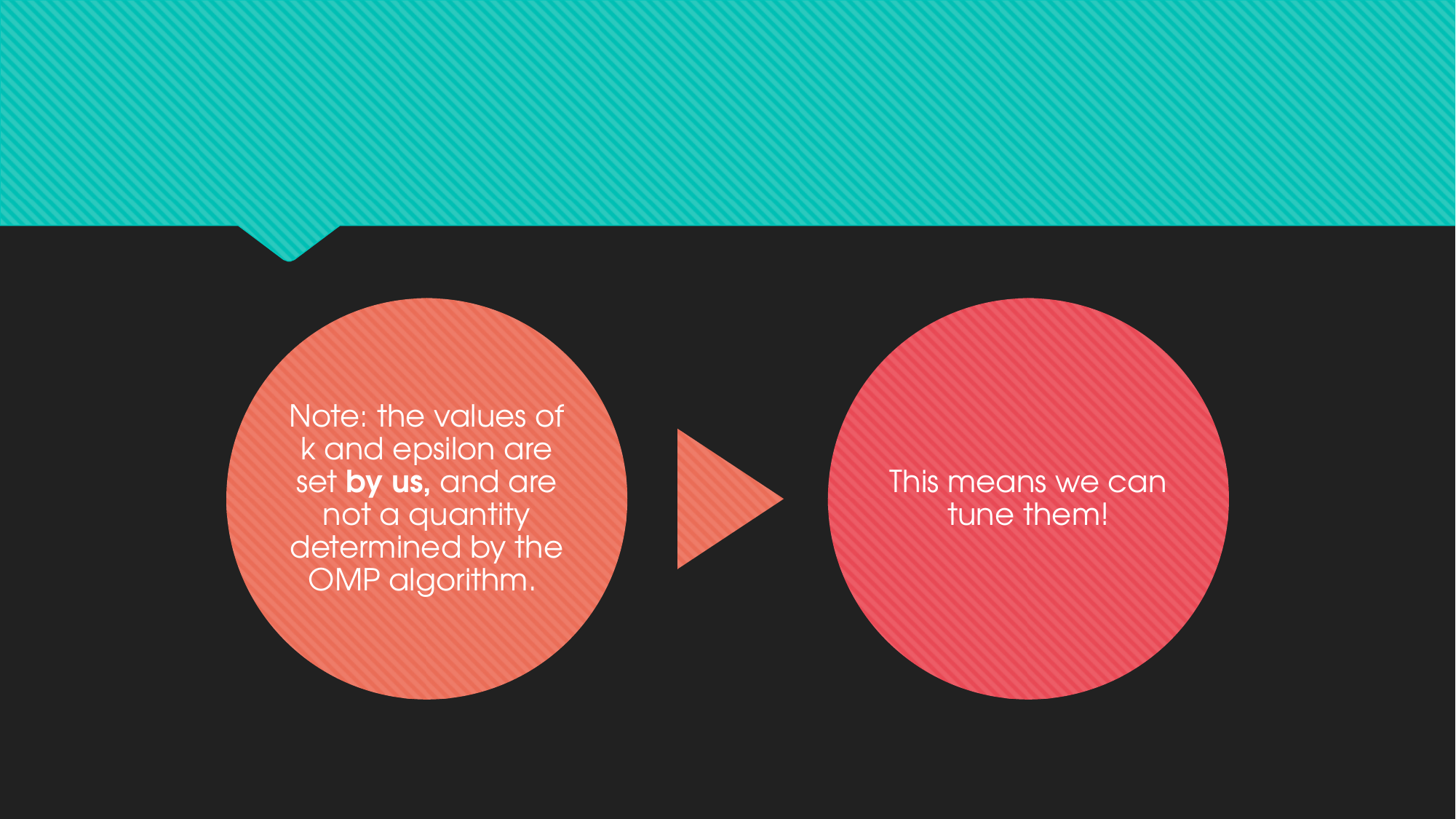

Note: the values of k and epsilon are set by us, and are not a quantity determined by the OMP algorithm.
This means we can tune them!